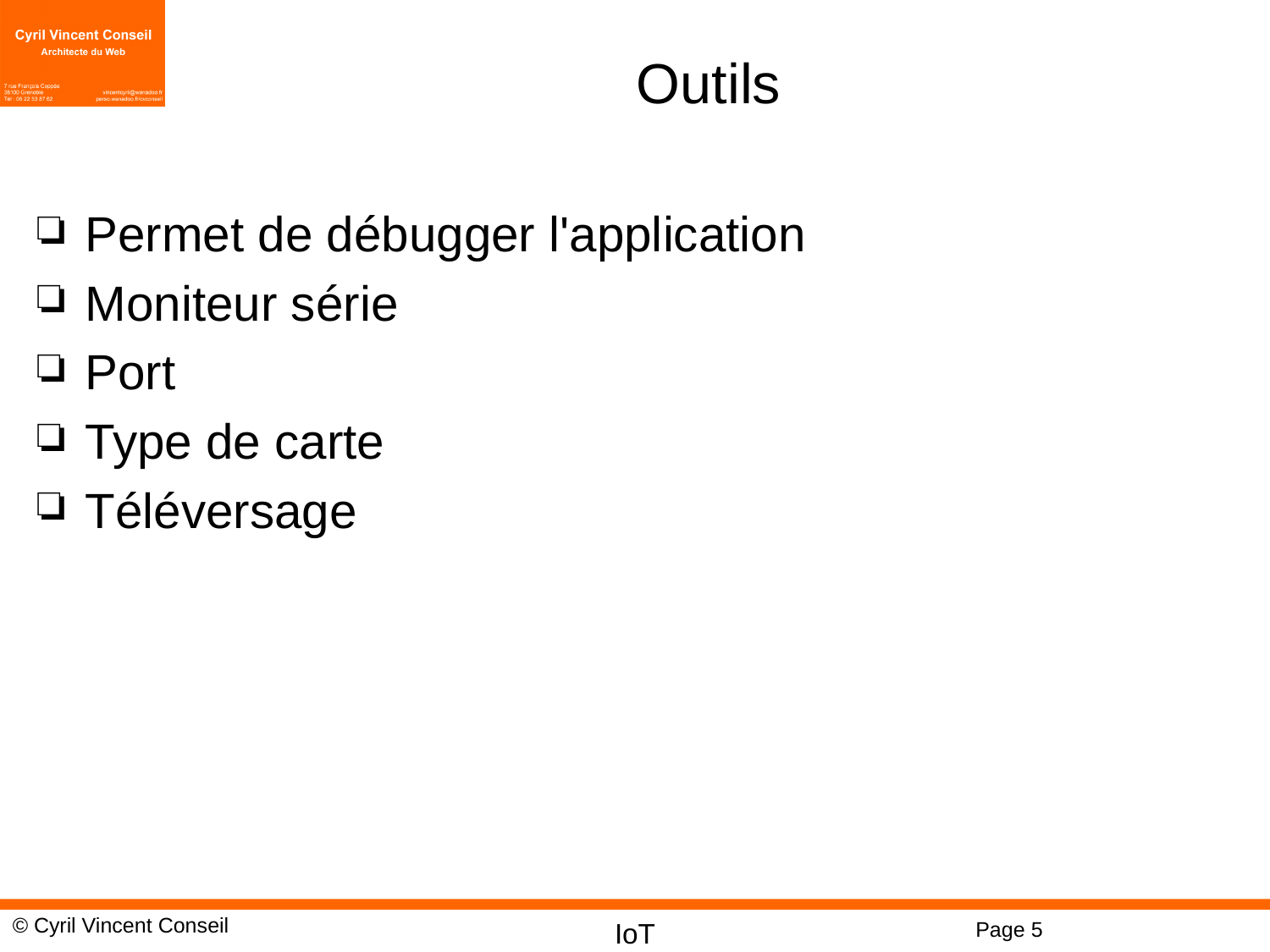

# Outils
Permet de débugger l'application
Moniteur série
Port
Type de carte
Téléversage